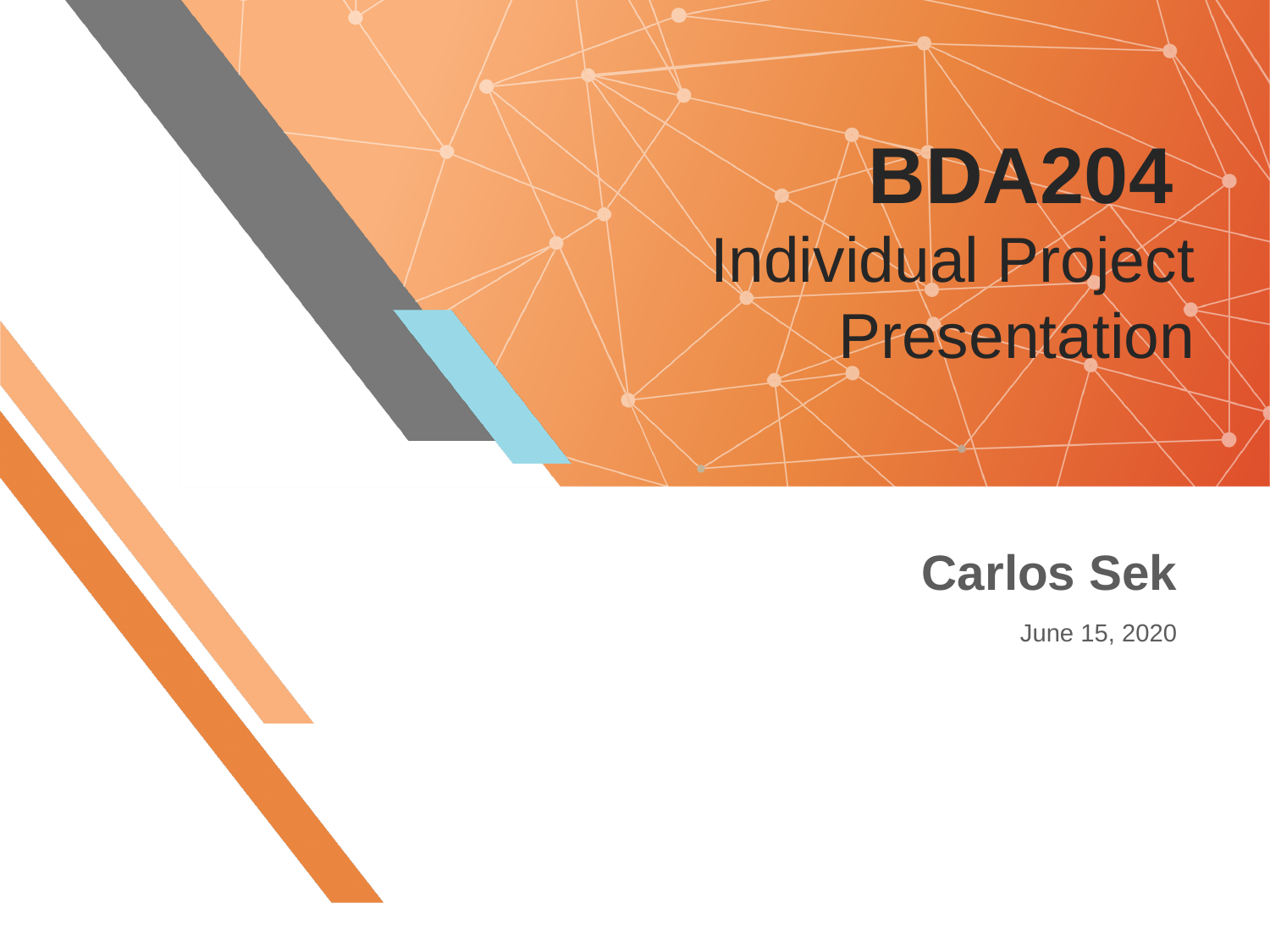

# BDA204 Individual Project Presentation
Carlos Sek
June 15, 2020